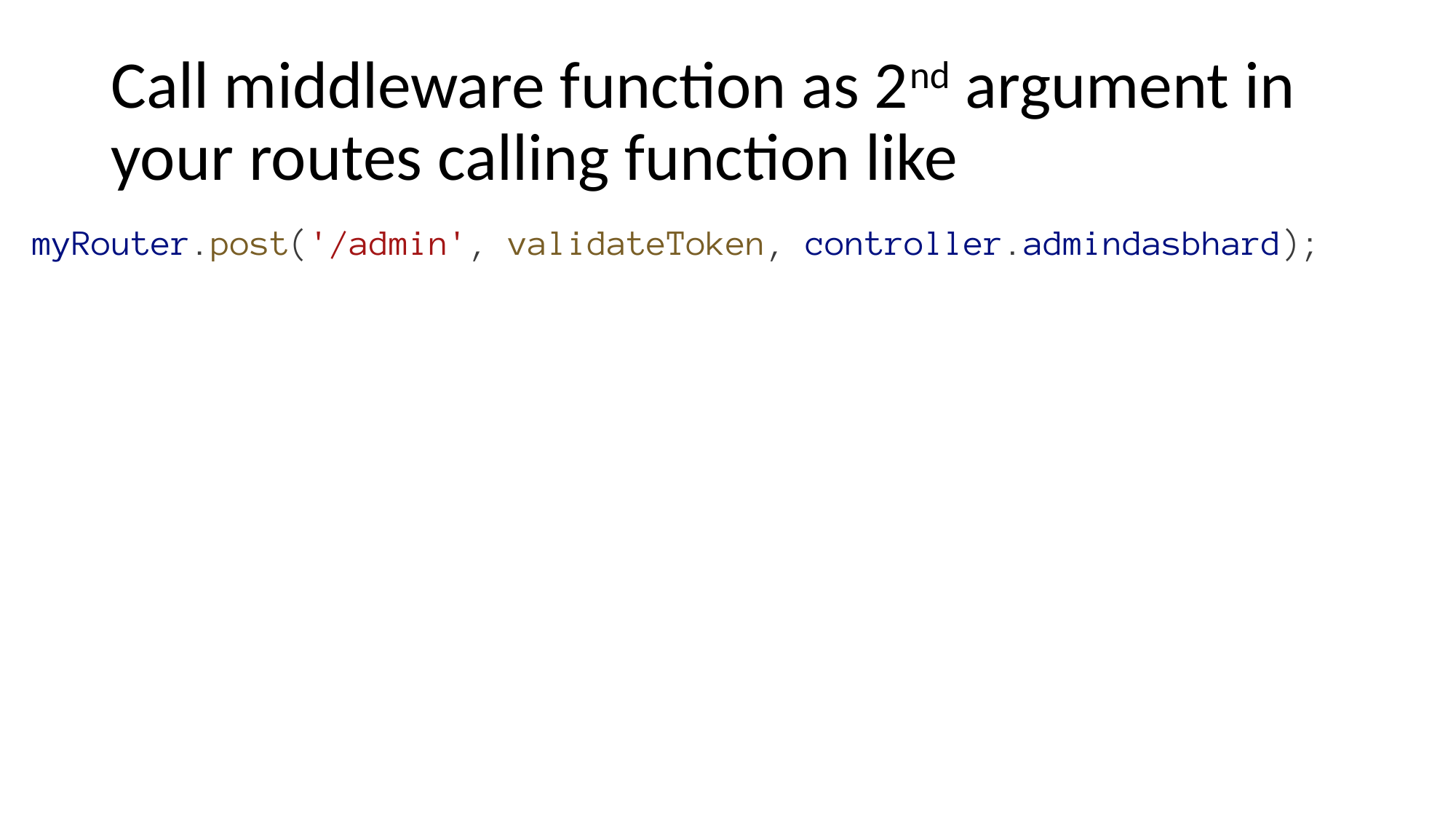

# Call middleware function as 2nd argument in your routes calling function like
myRouter.post('/admin', validateToken, controller.admindasbhard);